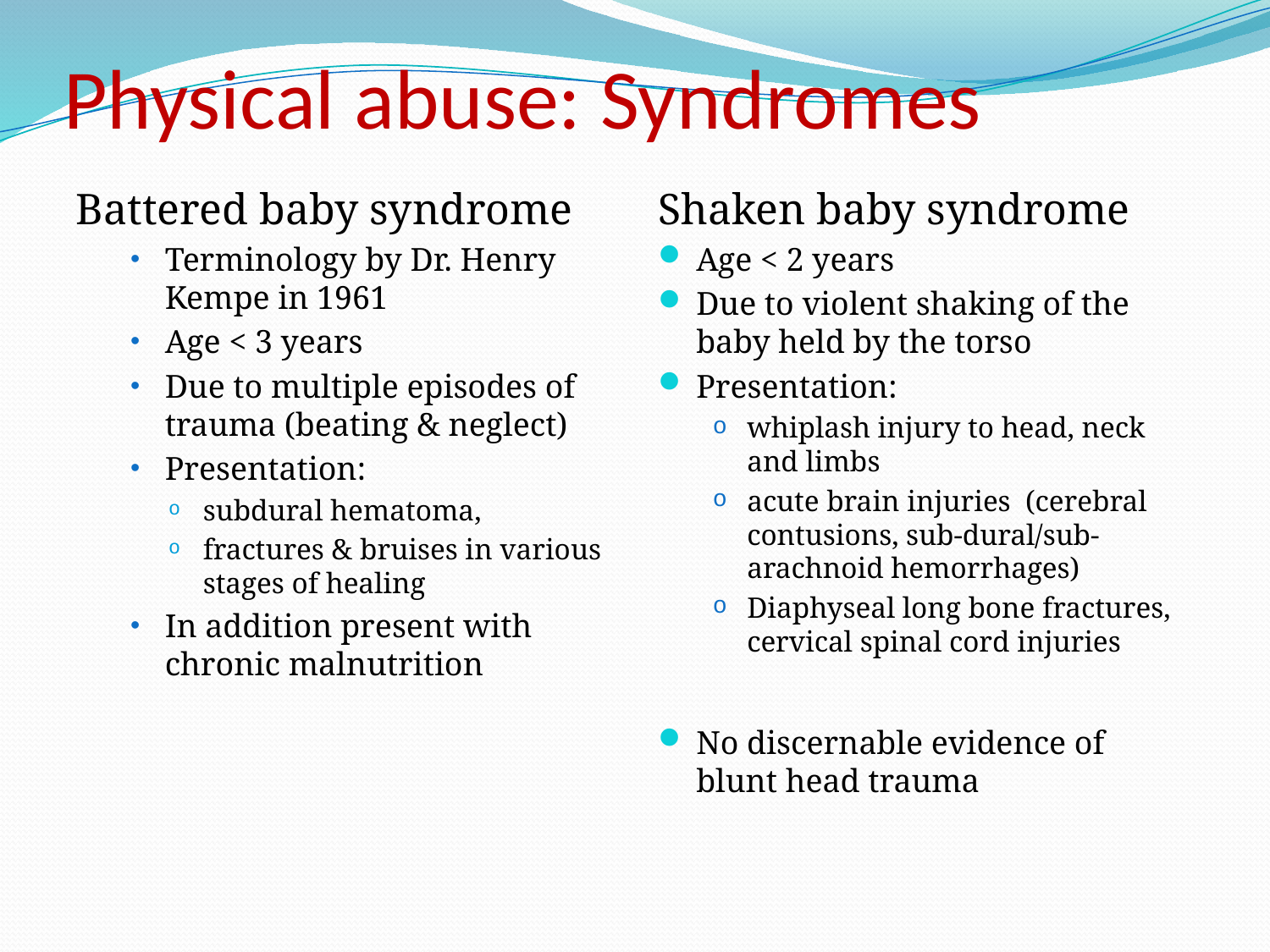

# Physical abuse: Syndromes
Battered baby syndrome
Terminology by Dr. Henry Kempe in 1961
Age < 3 years
Due to multiple episodes of trauma (beating & neglect)
Presentation:
subdural hematoma,
fractures & bruises in various stages of healing
In addition present with  chronic malnutrition

Shaken baby syndrome
Age < 2 years
Due to violent shaking of the baby held by the torso
Presentation:
whiplash injury to head, neck and limbs
acute brain injuries  (cerebral contusions, sub-dural/sub-arachnoid hemorrhages)
Diaphyseal long bone fractures, cervical spinal cord injuries

No discernable evidence of blunt head trauma